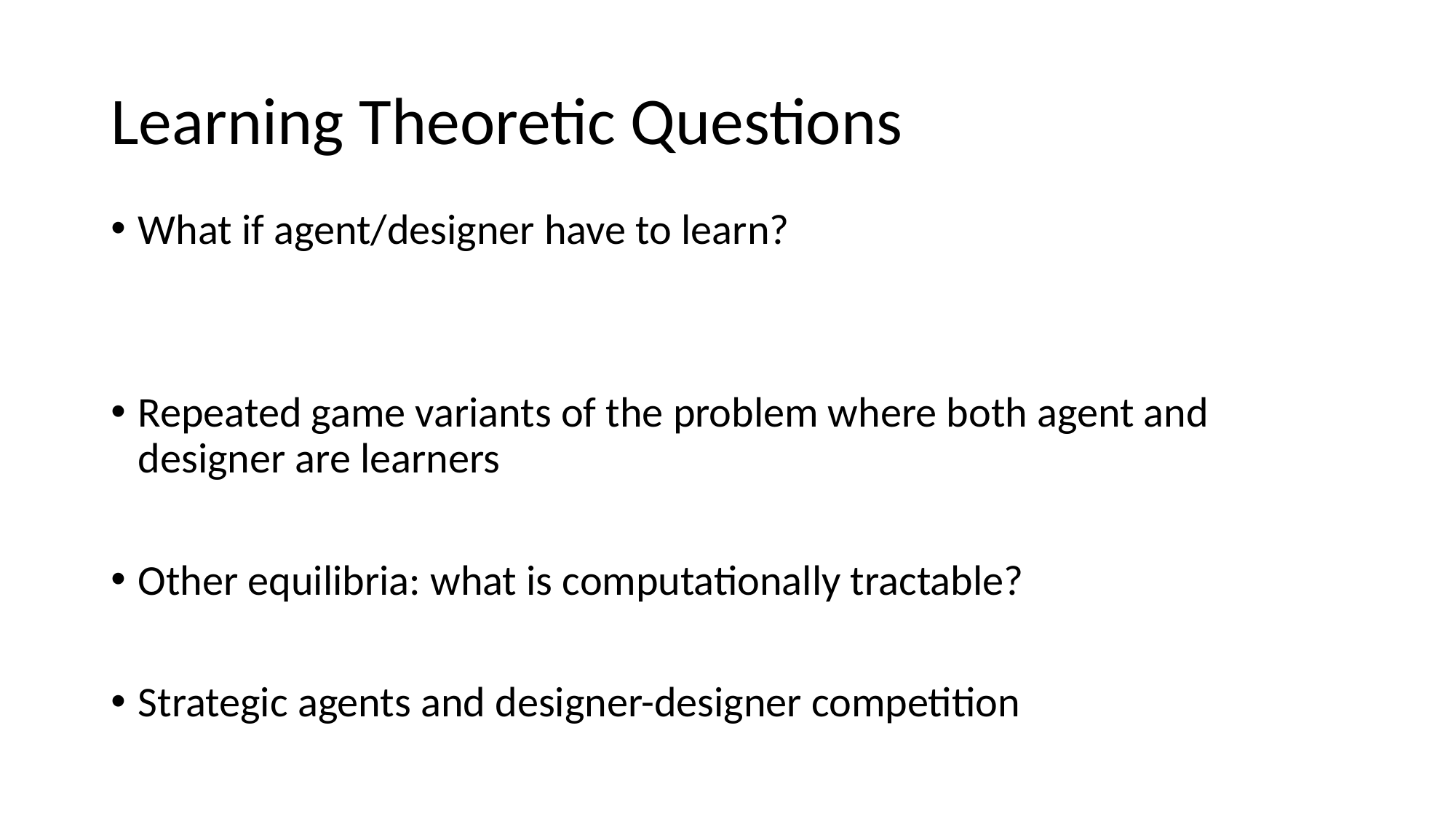

# Learning Theoretic Questions
What if agent/designer have to learn?

Repeated game variants of the problem where both agent and designer are learners

Other equilibria: what is computationally tractable?

Strategic agents and designer-designer competition